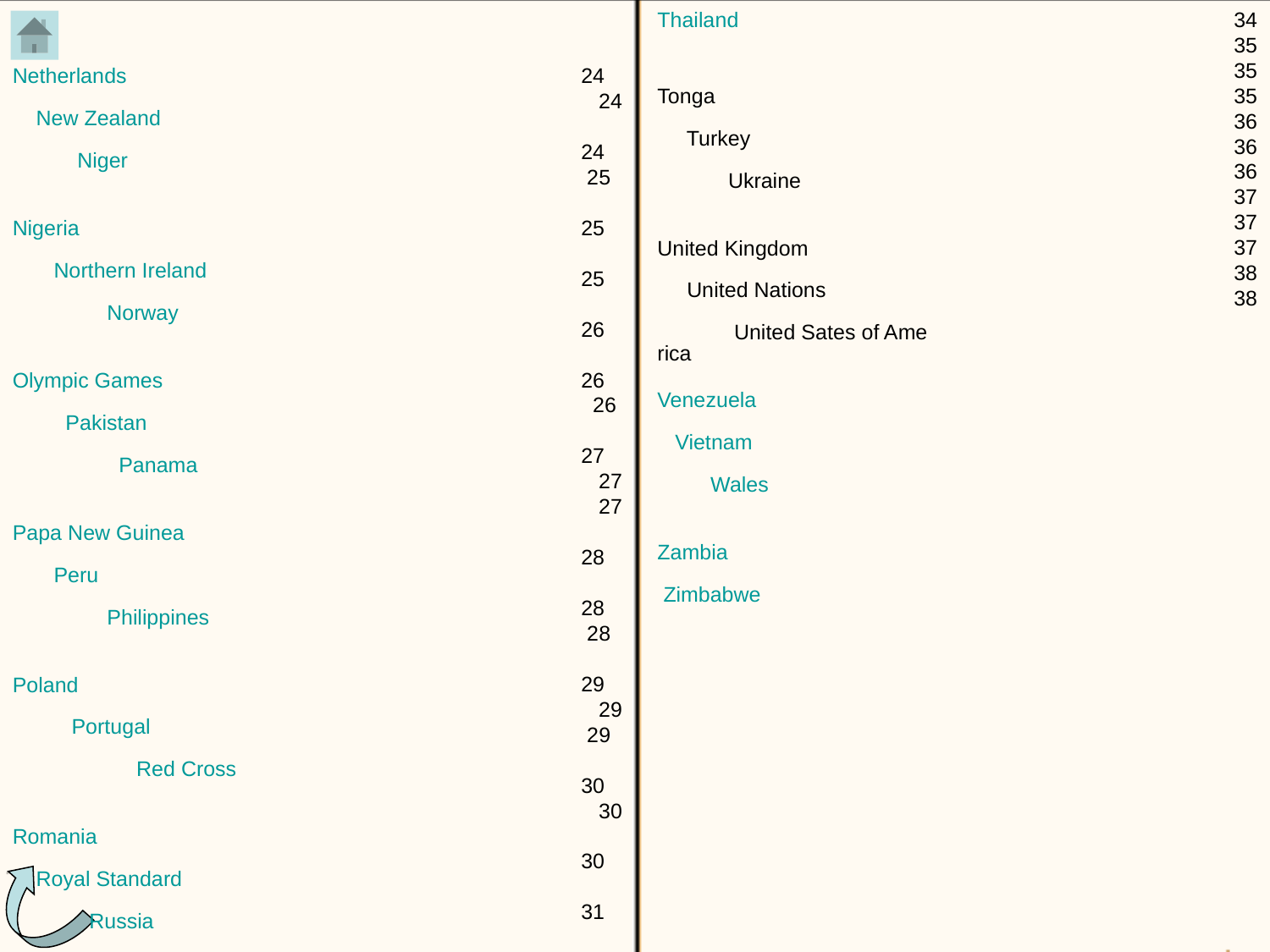

Thailand                                                                                   Tonga                                                                                       Turkey                                                                                        Ukraine                                                                                      United Kingdom                                                                       United Nations                                                                            United Sates of America                                                           Venezuela                                                                              Vietnam                                                                                     Wales                                                                                 Zambia                                                                                 Zimbabwe
34 35 35 35 36 36 36 37 37 37 38 38

Netherlands                                                                              New Zealand                                                                                Niger                                                                                            Nigeria                                                                                         Northern Ireland                                                                             Norway                                                                                         Olympic Games                                                                             Pakistan                                                                                         Panama                                                                                         Papa New Guinea                                                                        Peru                                                                                               Philippines                                                                                       Poland                                                                                             Portugal                                                                                           Red Cross                                                                                   Romania                                                                                   Royal Standard                                                                              Russia                                                                                            Samoa                                                                                          Saudi Arabia                                                                                  Scotland                                                                                            Silver Fern                                                                                     Singapore                                                                                       Somalia                                                                                       South Africa                                                                                     Spain                                                                                              Sudan                                                                                         Sweden                                                                                        Switzerland                                                                                  Syria                                                                                              Taiwan                                                                                             Tanzania
24       24       24     25          25          25         26         26      26       27       27    27      28         28     28          29       29  29          30       30         30         31           31       31       32            32             32             33           33       33    34  34